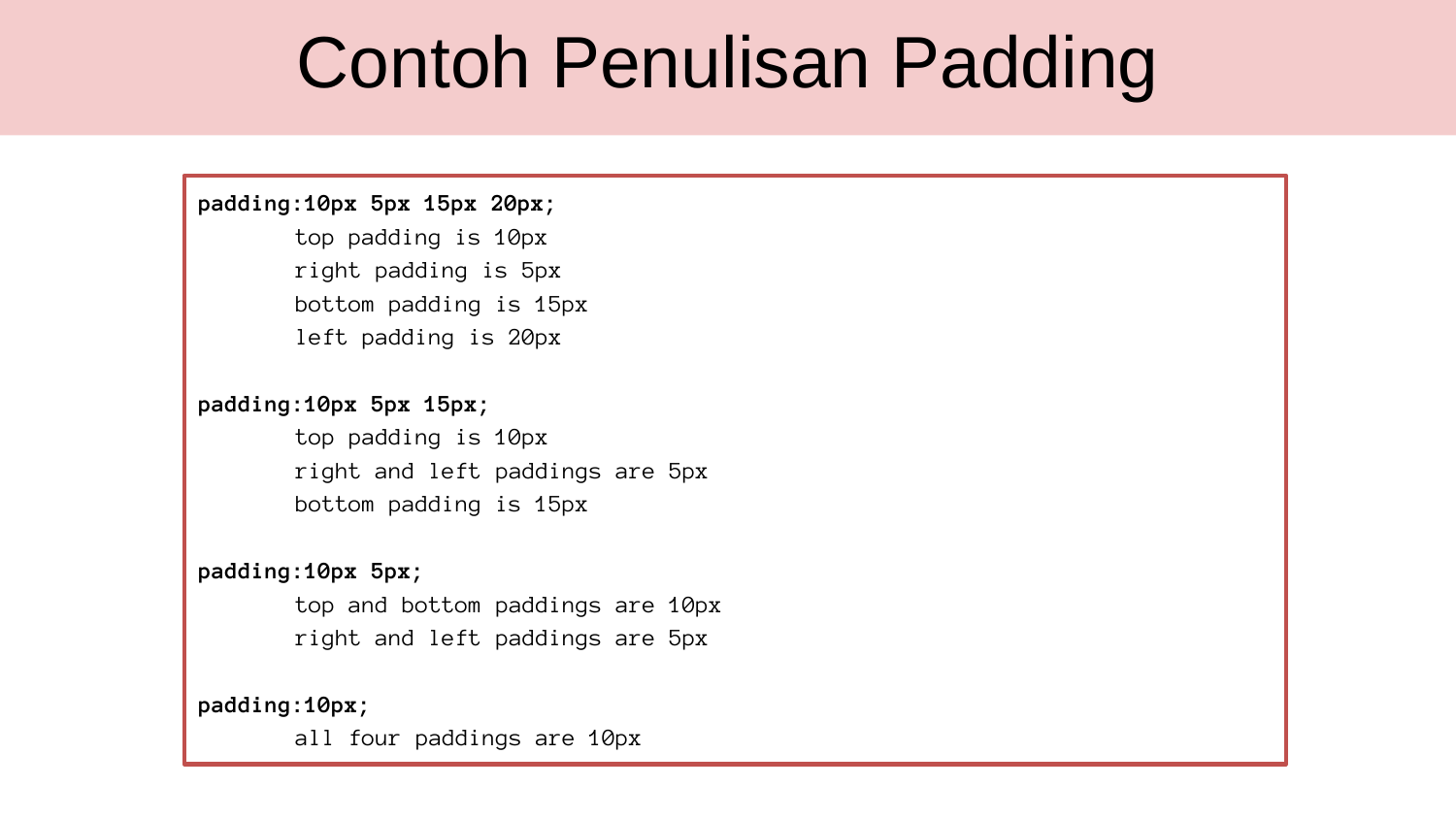

Contoh Penulisan Padding
padding:10px 5px 15px 20px;
top padding is 10px
right padding is 5px
bottom padding is 15px
left padding is 20px

padding:10px 5px 15px;
top padding is 10px
right and left paddings are 5px
bottom padding is 15px

padding:10px 5px;
top and bottom paddings are 10px
right and left paddings are 5px

padding:10px;
all four paddings are 10px